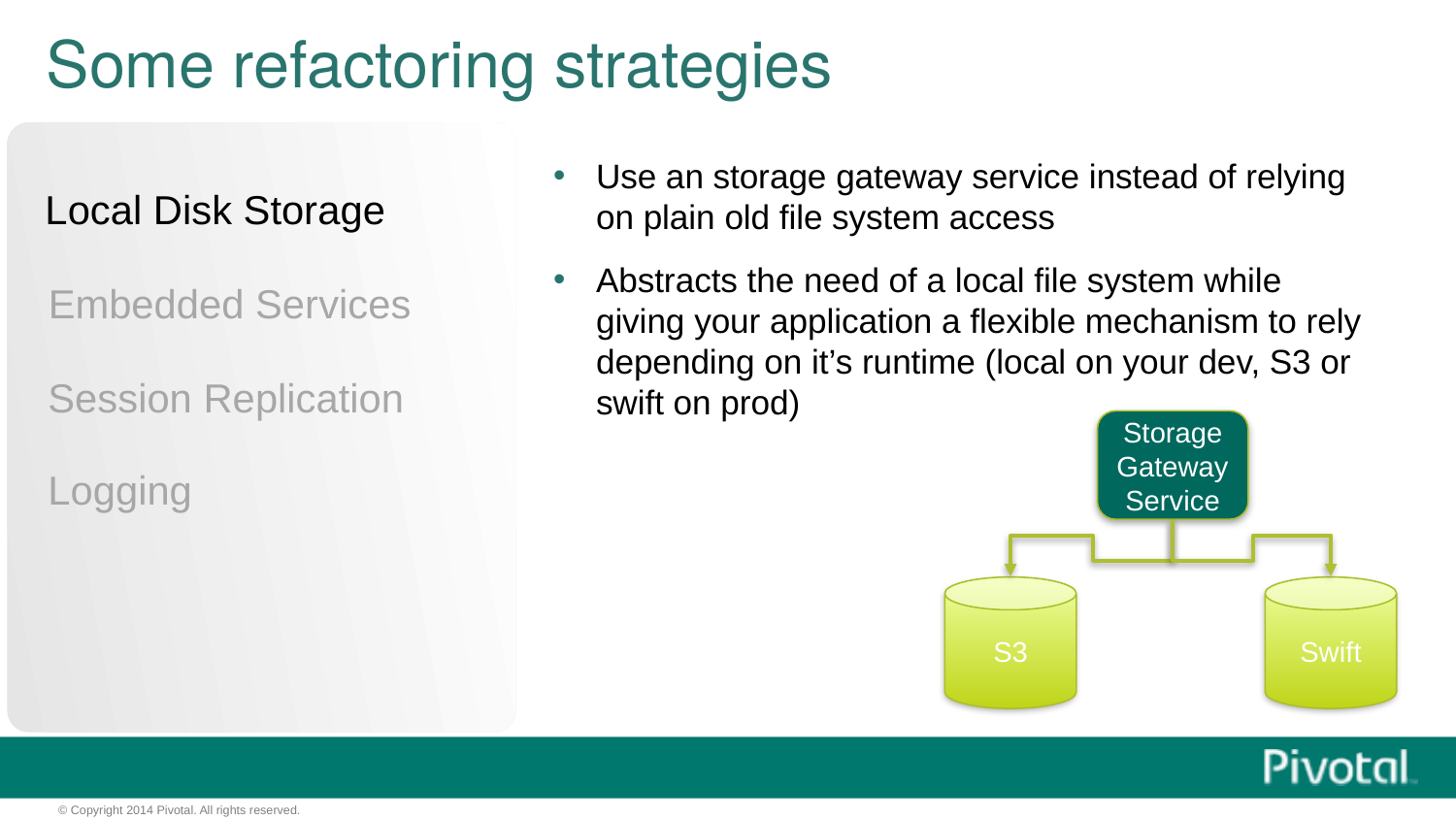

Some refactoring strategies

Use an storage gateway service instead of relying on plain old file system access
Abstracts the need of a local file system while giving your application a flexible mechanism to rely depending on it’s runtime (local on your dev, S3 or swift on prod)
Local Disk Storage
Embedded Services
Session Replication
Storage
Gateway
Service

Logging

Swift

S3
48